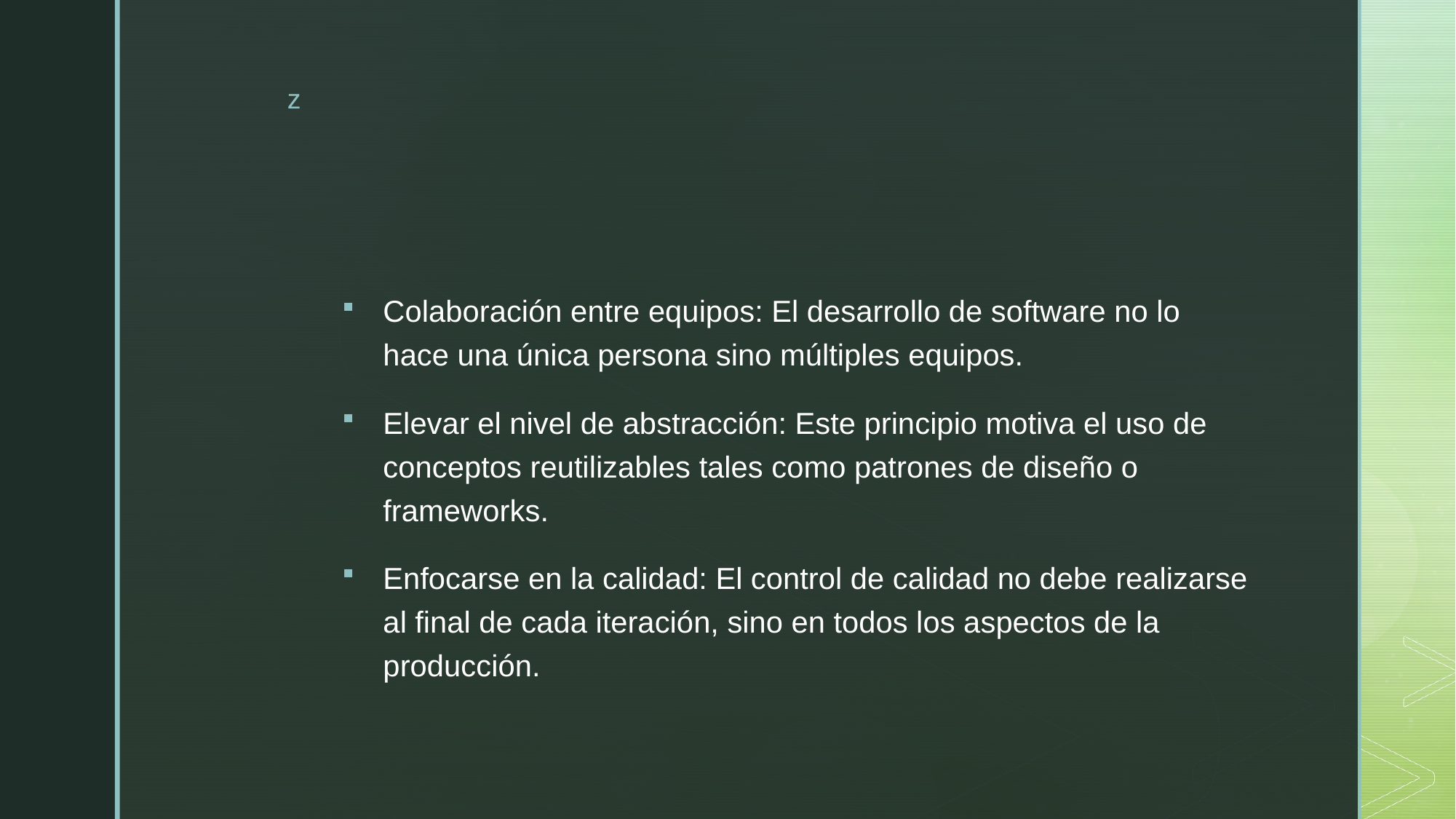

#
Colaboración entre equipos: El desarrollo de software no lo hace una única persona sino múltiples equipos.
Elevar el nivel de abstracción: Este principio motiva el uso de conceptos reutilizables tales como patrones de diseño o frameworks.
Enfocarse en la calidad: El control de calidad no debe realizarse al final de cada iteración, sino en todos los aspectos de la producción.